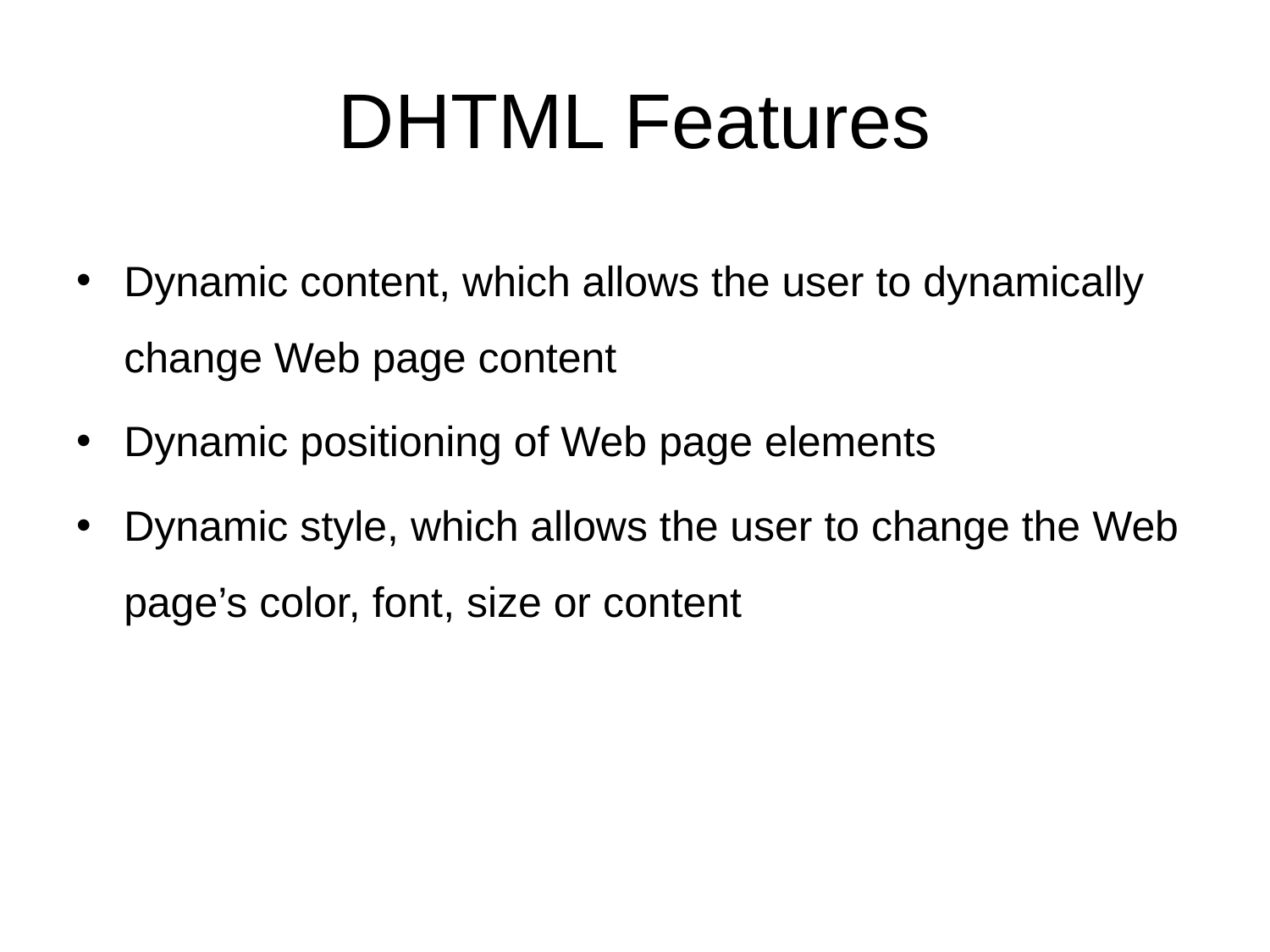

# DHTML Features
Dynamic content, which allows the user to dynamically change Web page content
Dynamic positioning of Web page elements
Dynamic style, which allows the user to change the Web page’s color, font, size or content